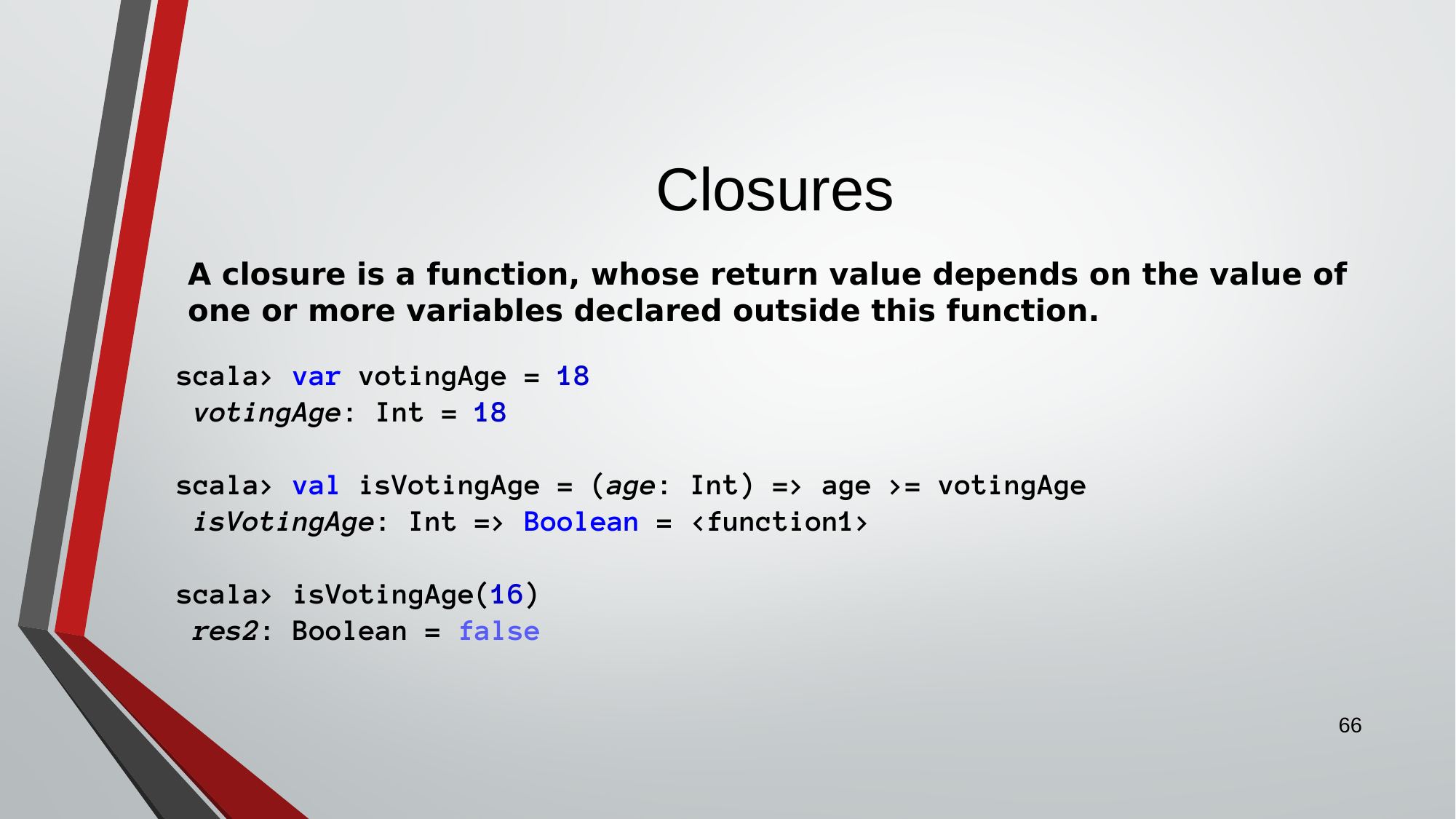

# Closures
A closure is a function, whose return value depends on the value of one or more variables declared outside this function.
scala> var votingAge = 18
 votingAge: Int = 18

scala> val isVotingAge = (age: Int) => age >= votingAge
 isVotingAge: Int => Boolean = <function1>

scala> isVotingAge(16)
 res2: Boolean = false
66